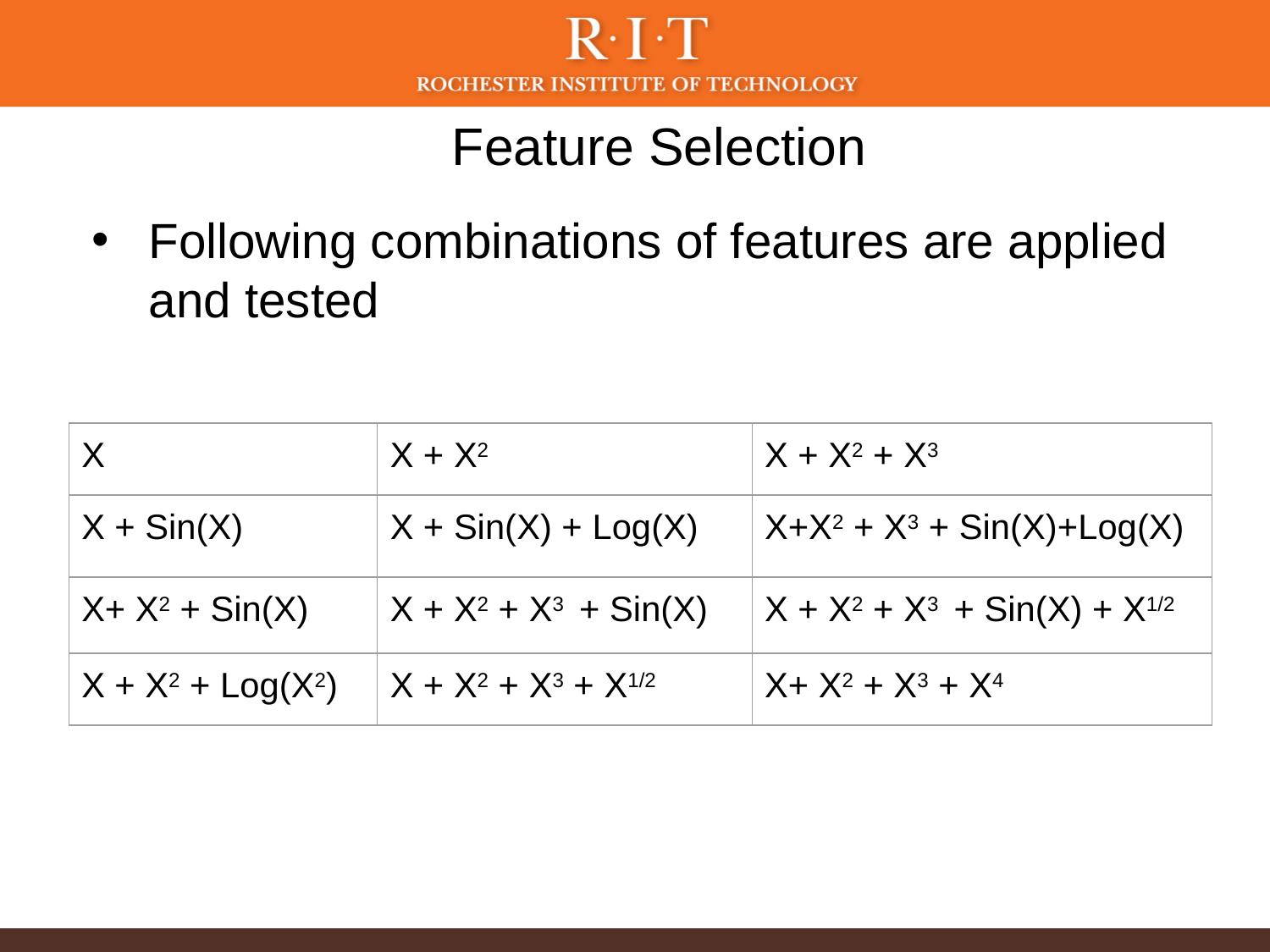

# Feature Selection
Following combinations of features are applied and tested
| X | X + X2 | X + X2 + X3 |
| --- | --- | --- |
| X + Sin(X) | X + Sin(X) + Log(X) | X+X2 + X3 + Sin(X)+Log(X) |
| X+ X2 + Sin(X) | X + X2 + X3 + Sin(X) | X + X2 + X3 + Sin(X) + X1/2 |
| X + X2 + Log(X2) | X + X2 + X3 + X1/2 | X+ X2 + X3 + X4 |